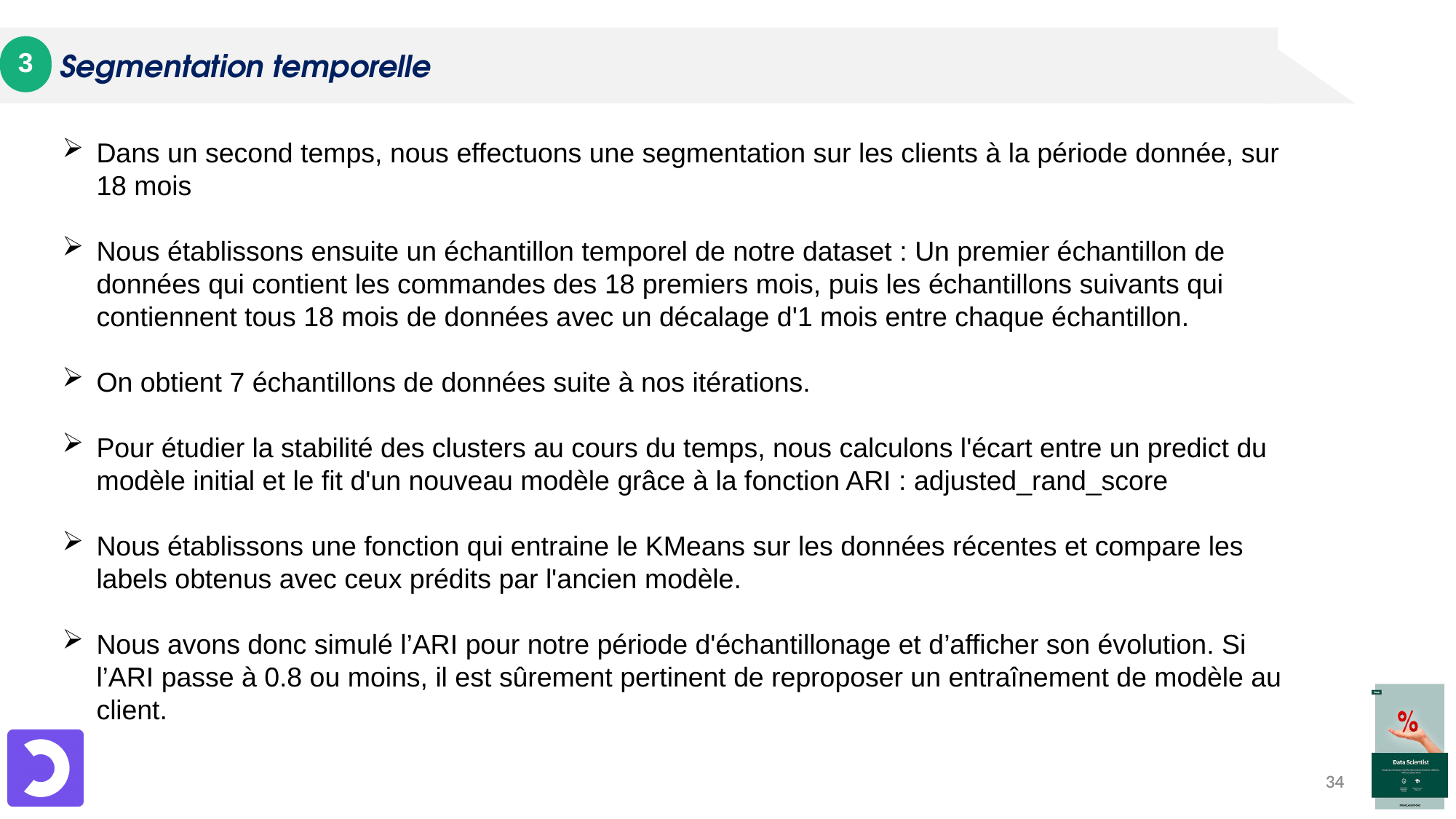

# Segmentation temporelle
3
2

Dans un second temps, nous effectuons une segmentation sur les clients à la période donnée, sur 18 mois

Nous établissons ensuite un échantillon temporel de notre dataset : Un premier échantillon de données qui contient les commandes des 18 premiers mois, puis les échantillons suivants qui contiennent tous 18 mois de données avec un décalage d'1 mois entre chaque échantillon.

On obtient 7 échantillons de données suite à nos itérations.

Pour étudier la stabilité des clusters au cours du temps, nous calculons l'écart entre un predict du modèle initial et le fit d'un nouveau modèle grâce à la fonction ARI : adjusted_rand_score

Nous établissons une fonction qui entraine le KMeans sur les données récentes et compare les labels obtenus avec ceux prédits par l'ancien modèle.

Nous avons donc simulé l’ARI pour notre période d'échantillonage et d’afficher son évolution. Si l’ARI passe à 0.8 ou moins, il est sûrement pertinent de reproposer un entraînement de modèle au client.

34